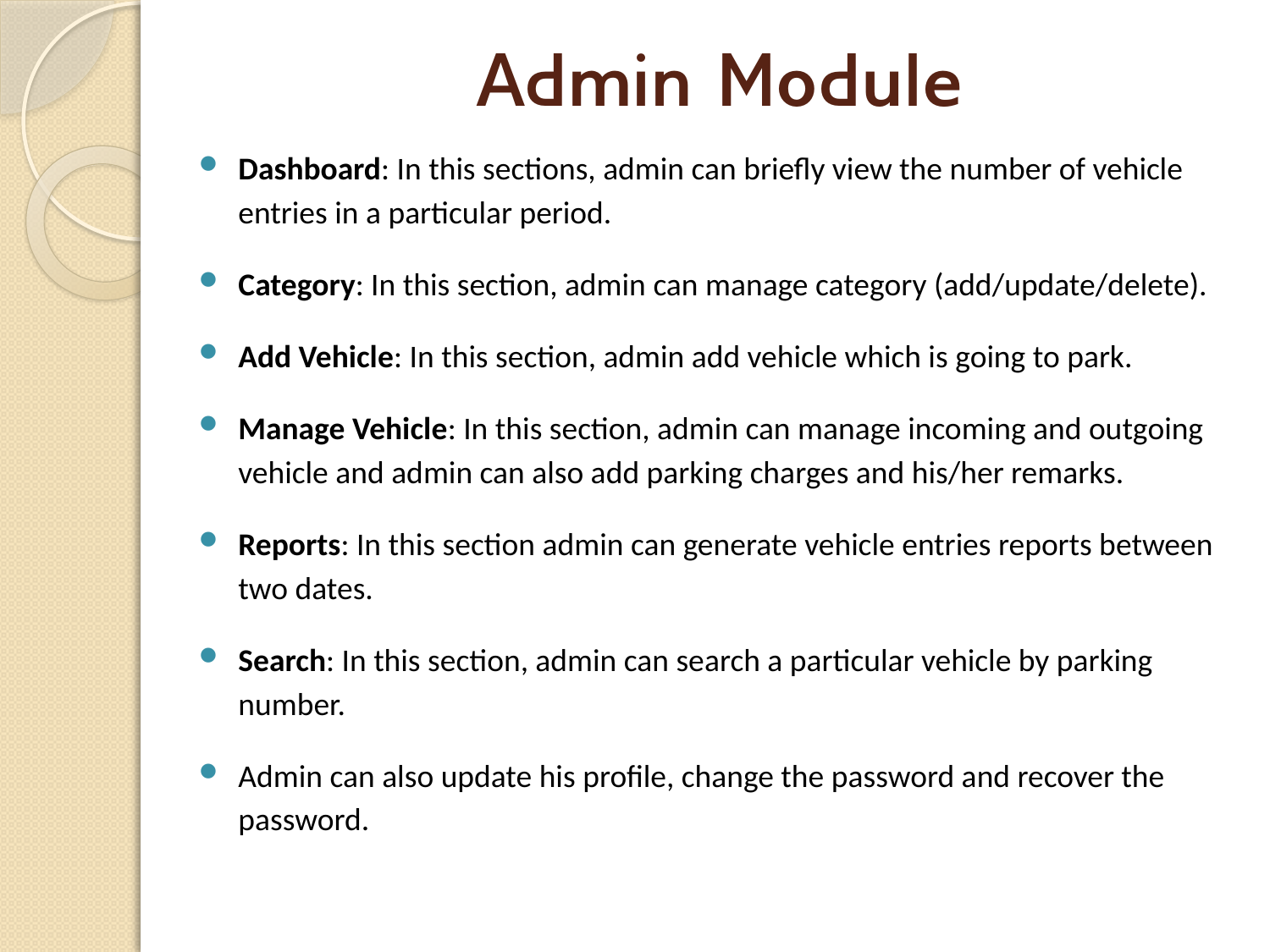

# Admin Module
Dashboard: In this sections, admin can briefly view the number of vehicle entries in a particular period.
Category: In this section, admin can manage category (add/update/delete).
Add Vehicle: In this section, admin add vehicle which is going to park.
Manage Vehicle: In this section, admin can manage incoming and outgoing vehicle and admin can also add parking charges and his/her remarks.
Reports: In this section admin can generate vehicle entries reports between two dates.
Search: In this section, admin can search a particular vehicle by parking number.
Admin can also update his profile, change the password and recover the password.